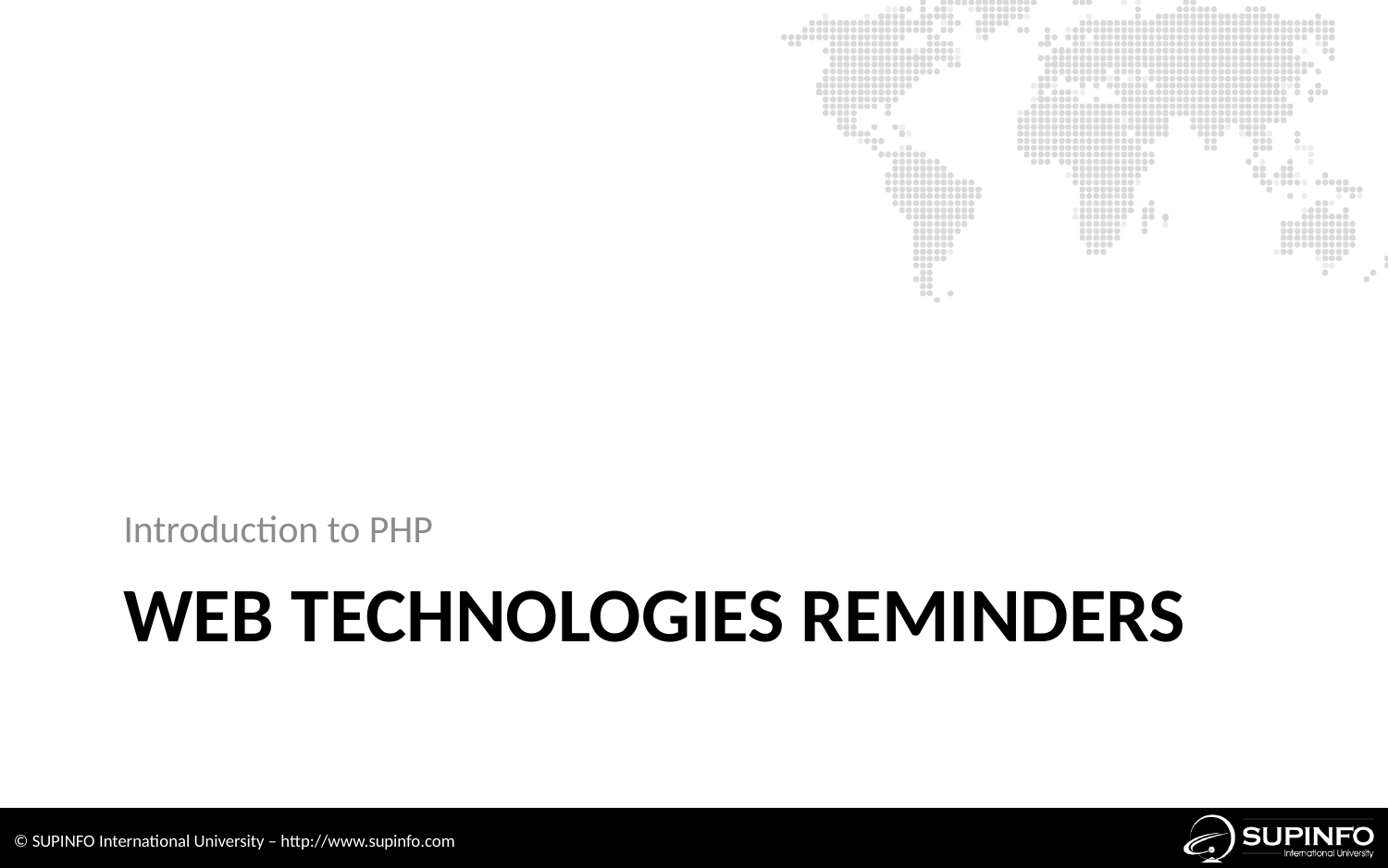

Introduction to PHP
# Web technologies reminders